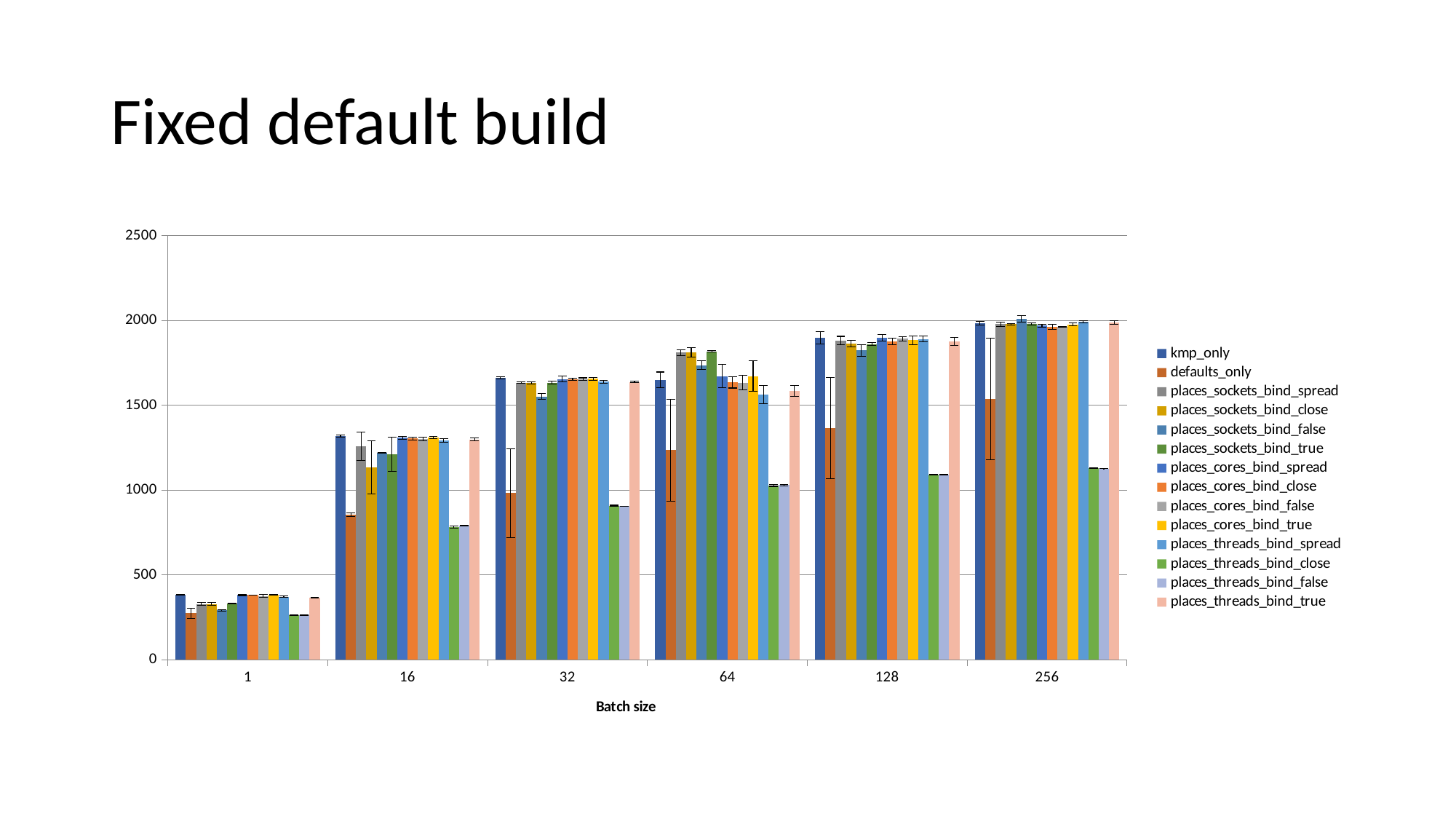

# Fixed default build

### Chart

| Category |  |  |  |  |  |  |  |  |  |  |  |  |  |  |
|---|---|---|---|---|---|---|---|---|---|---|---|---|---|---|
| 1 | 382.0600786 | 274.166701 | 328.0322952 | 328.7801666 | 291.8211892 | 331.2587942 | 381.4786134 | 380.7581282 | 375.6350848 | 382.5234206 | 371.3593136 | 261.5699666 | 261.2239944 | 366.0488602 |
| 16 | 1316.7773156 | 853.7605386 | 1257.9666542 | 1134.5869266 | 1220.9197554 | 1211.304522 | 1309.156434 | 1304.0506802 | 1301.9897462 | 1310.1020016 | 1293.576663 | 781.9266696 | 789.0081234 | 1298.7346054 |
| 32 | 1662.0132134 | 981.8957022 | 1633.9722882 | 1632.8508292 | 1552.1790326 | 1632.3513114 | 1654.9652898 | 1652.6526226 | 1653.7238026 | 1656.1333946 | 1638.854049 | 906.3697788 | 904.256278 | 1636.7979086 |
| 64 | 1650.2970472 | 1235.3638572 | 1810.2414282 | 1812.5483084 | 1736.9988448 | 1817.7345848 | 1671.6775062 | 1634.4468118 | 1634.0253976 | 1672.6984016 | 1562.2350632 | 1027.0592344 | 1028.5958488 | 1585.142136 |
| 128 | 1898.4525592 | 1364.7981632 | 1881.7027176 | 1863.9217342 | 1823.7965726 | 1860.83744639999 | 1899.0557038 | 1877.0902152 | 1891.939336 | 1884.0854758 | 1891.5573184 | 1090.223394 | 1092.743453 | 1876.3318992 |
| 256 | 1983.1802936 | 1538.8067692 | 1978.6509182 | 1978.25924059999 | 2010.5032798 | 1980.3513428 | 1970.8786552 | 1962.1241714 | 1961.336997 | 1976.147889 | 1992.1459946 | 1129.121199 | 1127.5827264 | 1987.9183828 |